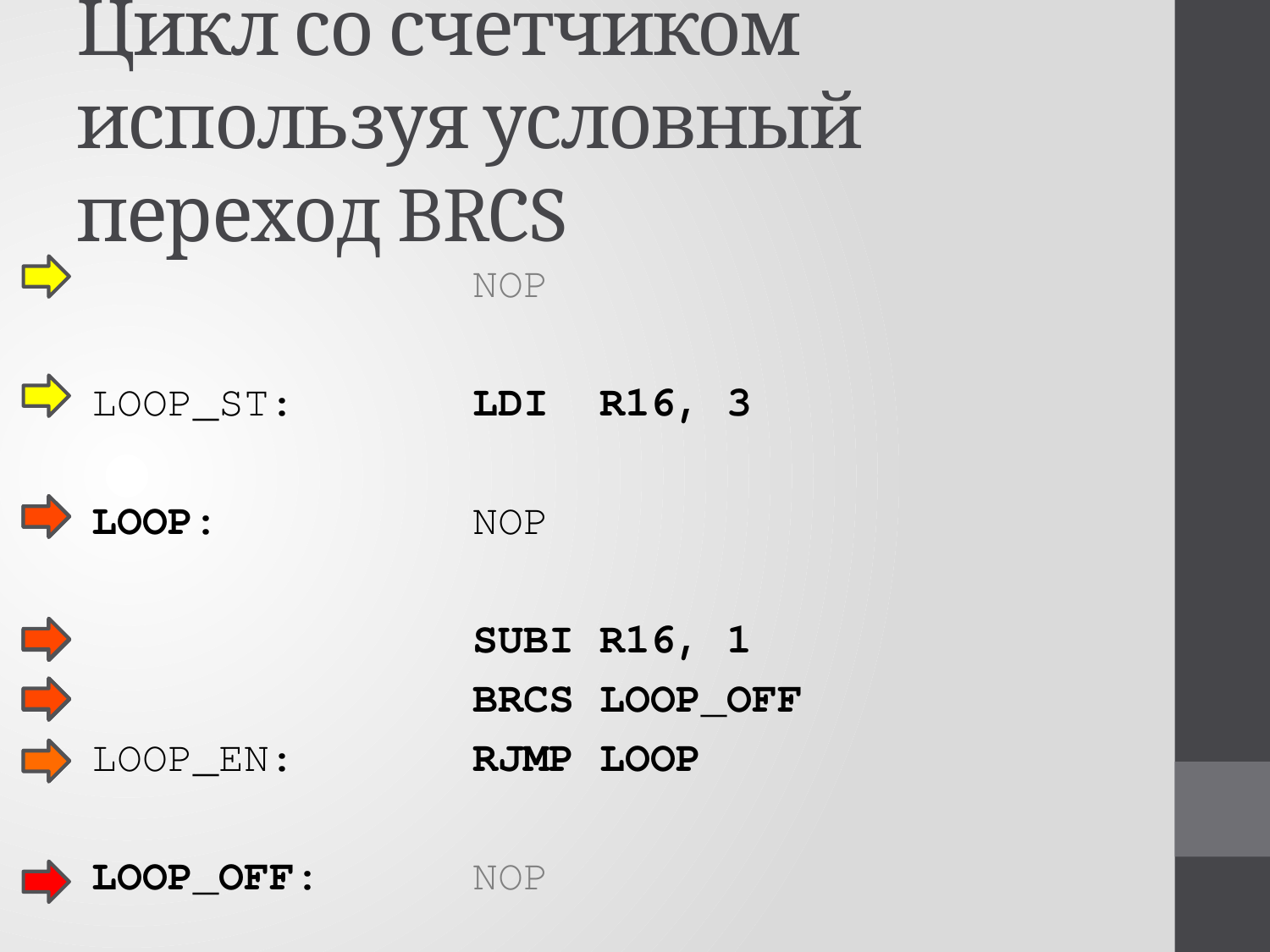

# Цикл со счетчиком используя условный переход BRCS
			NOP

LOOP_ST:		LDI	R16, 3

LOOP:		NOP

			SUBI	R16, 1
			BRCS	LOOP_OFF
LOOP_EN:		RJMP	LOOP

LOOP_OFF:		NOP